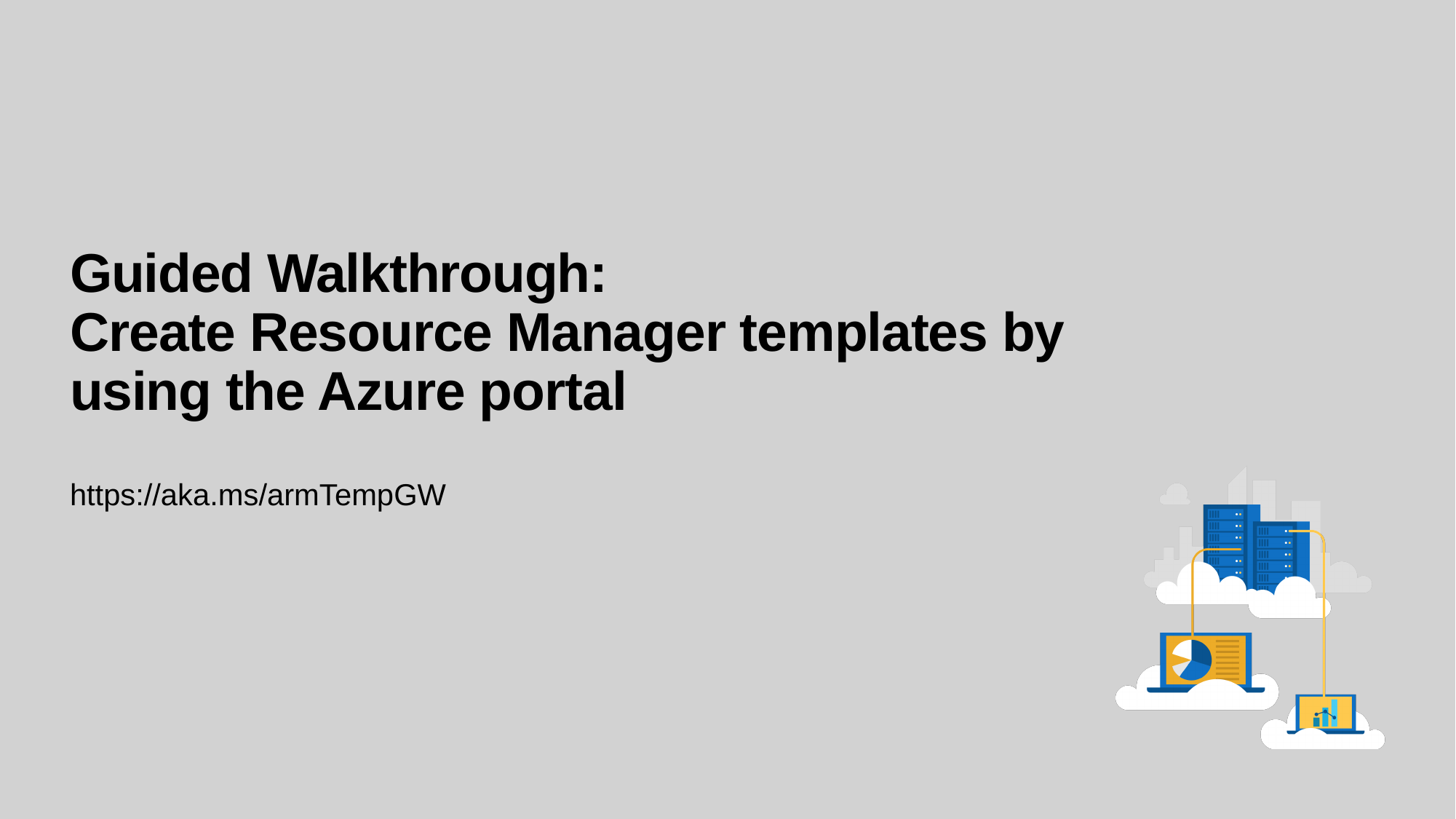

# Guided Walkthrough: Create Resource Manager templates by using the Azure portal
https://aka.ms/armTempGW